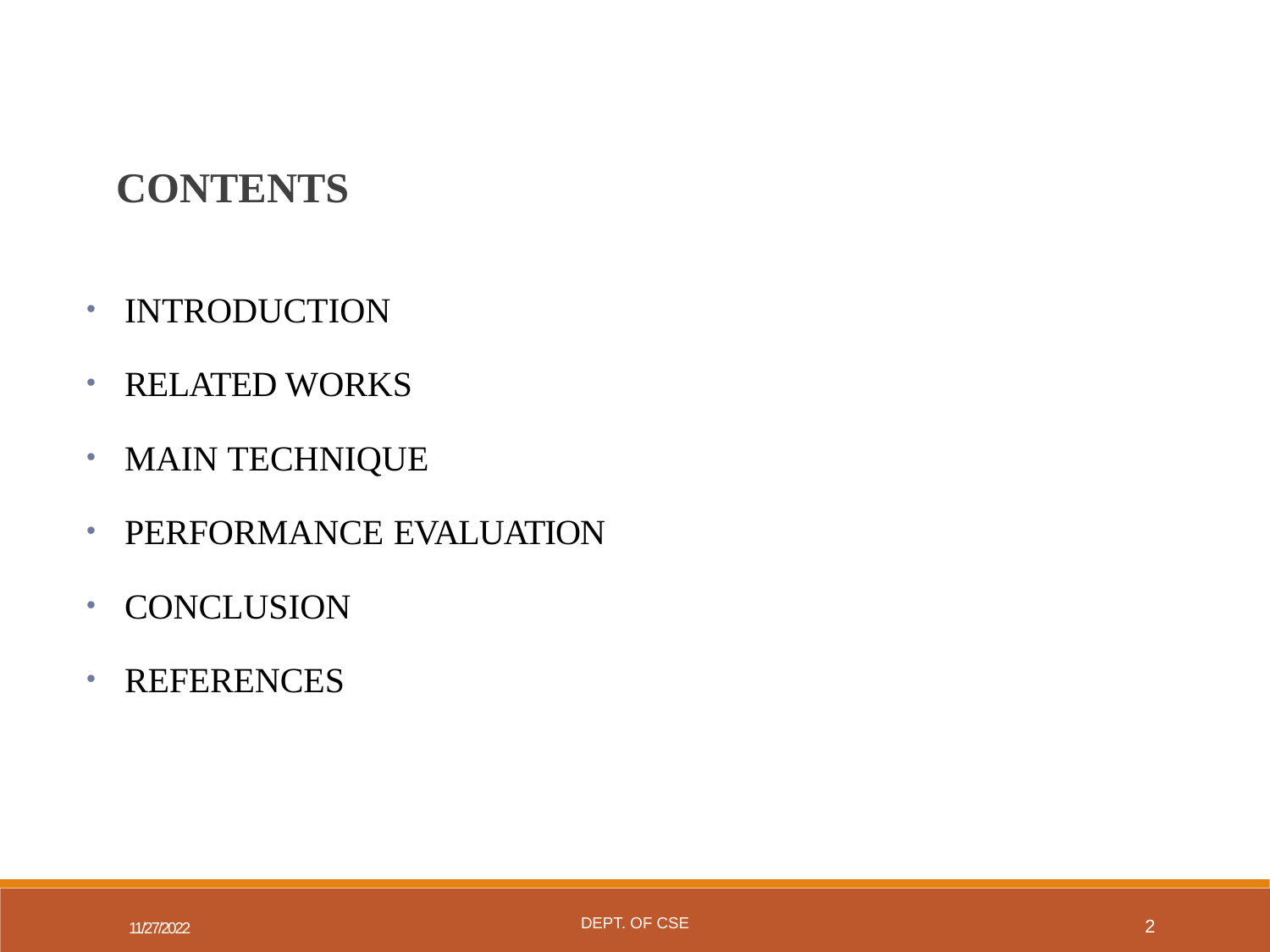

CONTENTS
INTRODUCTION
RELATED WORKS
MAIN TECHNIQUE
PERFORMANCE EVALUATION
CONCLUSION
REFERENCES
11/27/2022
Dept. of CSE
2